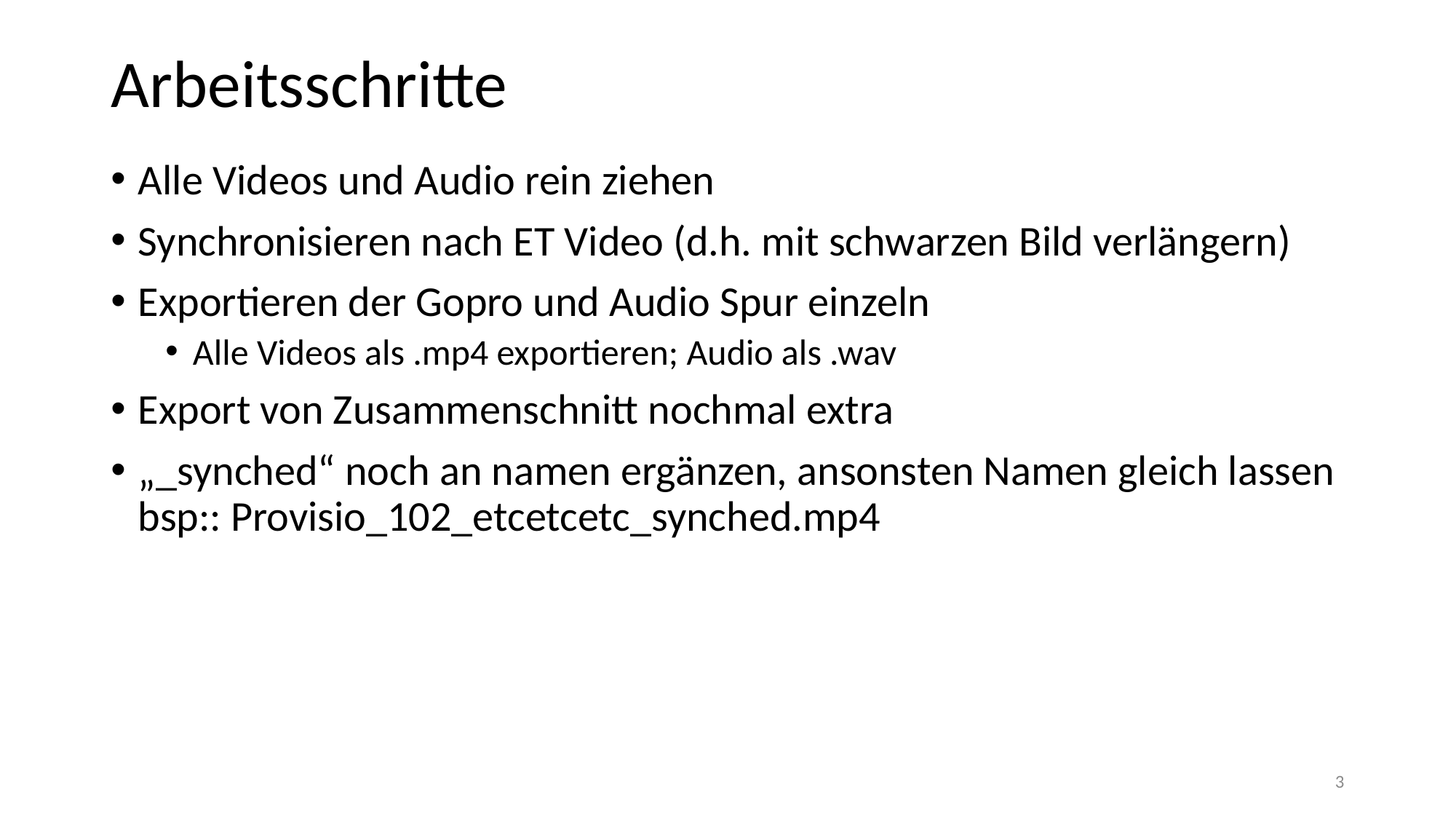

# Arbeitsschritte
Alle Videos und Audio rein ziehen
Synchronisieren nach ET Video (d.h. mit schwarzen Bild verlängern)
Exportieren der Gopro und Audio Spur einzeln
Alle Videos als .mp4 exportieren; Audio als .wav
Export von Zusammenschnitt nochmal extra
„_synched“ noch an namen ergänzen, ansonsten Namen gleich lassen bsp:: Provisio_102_etcetcetc_synched.mp4
3